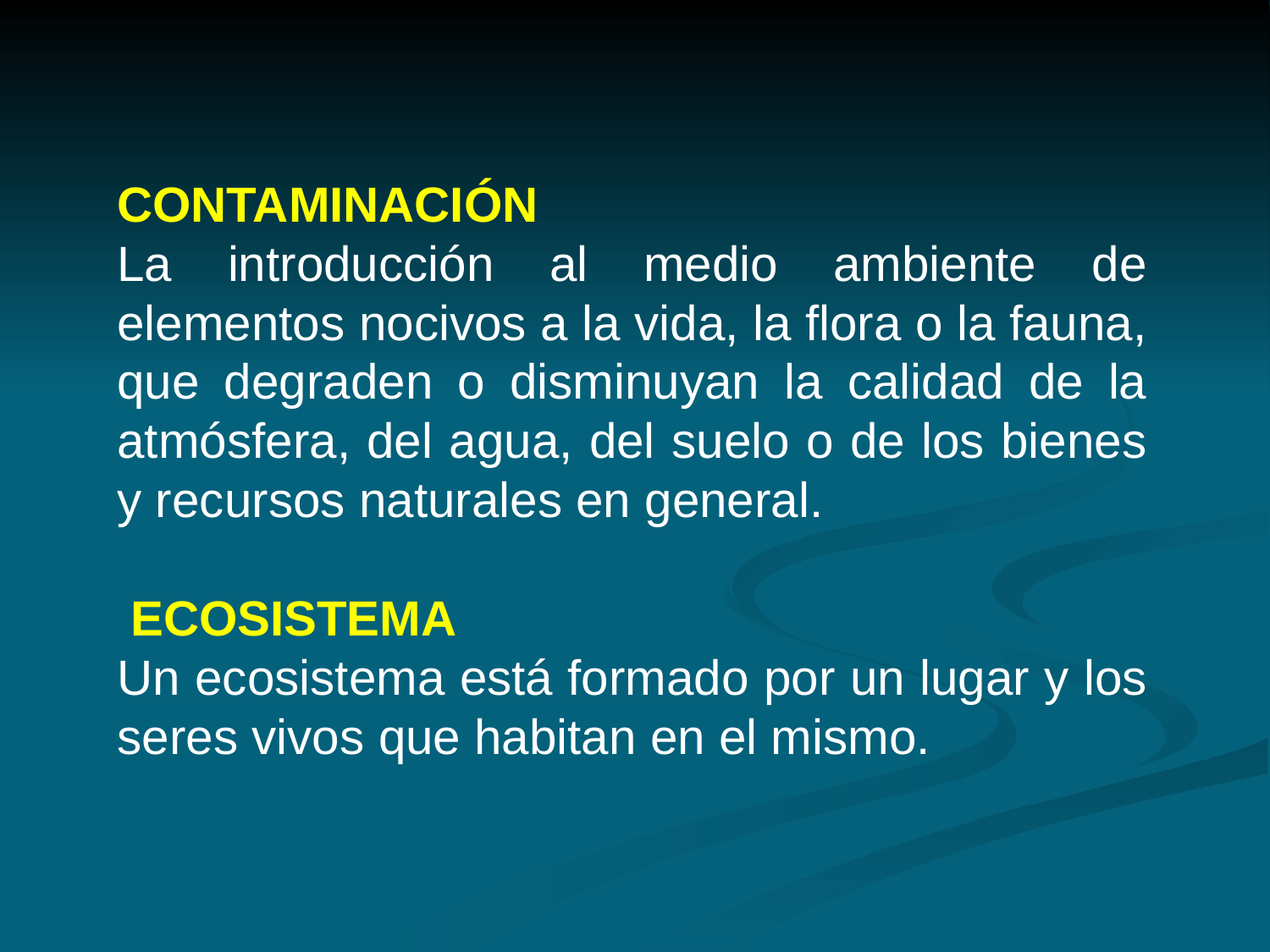

CONTAMINACIÓN
La introducción al medio ambiente de elementos nocivos a la vida, la flora o la fauna, que degraden o disminuyan la calidad de la atmósfera, del agua, del suelo o de los bienes y recursos naturales en general.

 ECOSISTEMA
Un ecosistema está formado por un lugar y los seres vivos que habitan en el mismo.